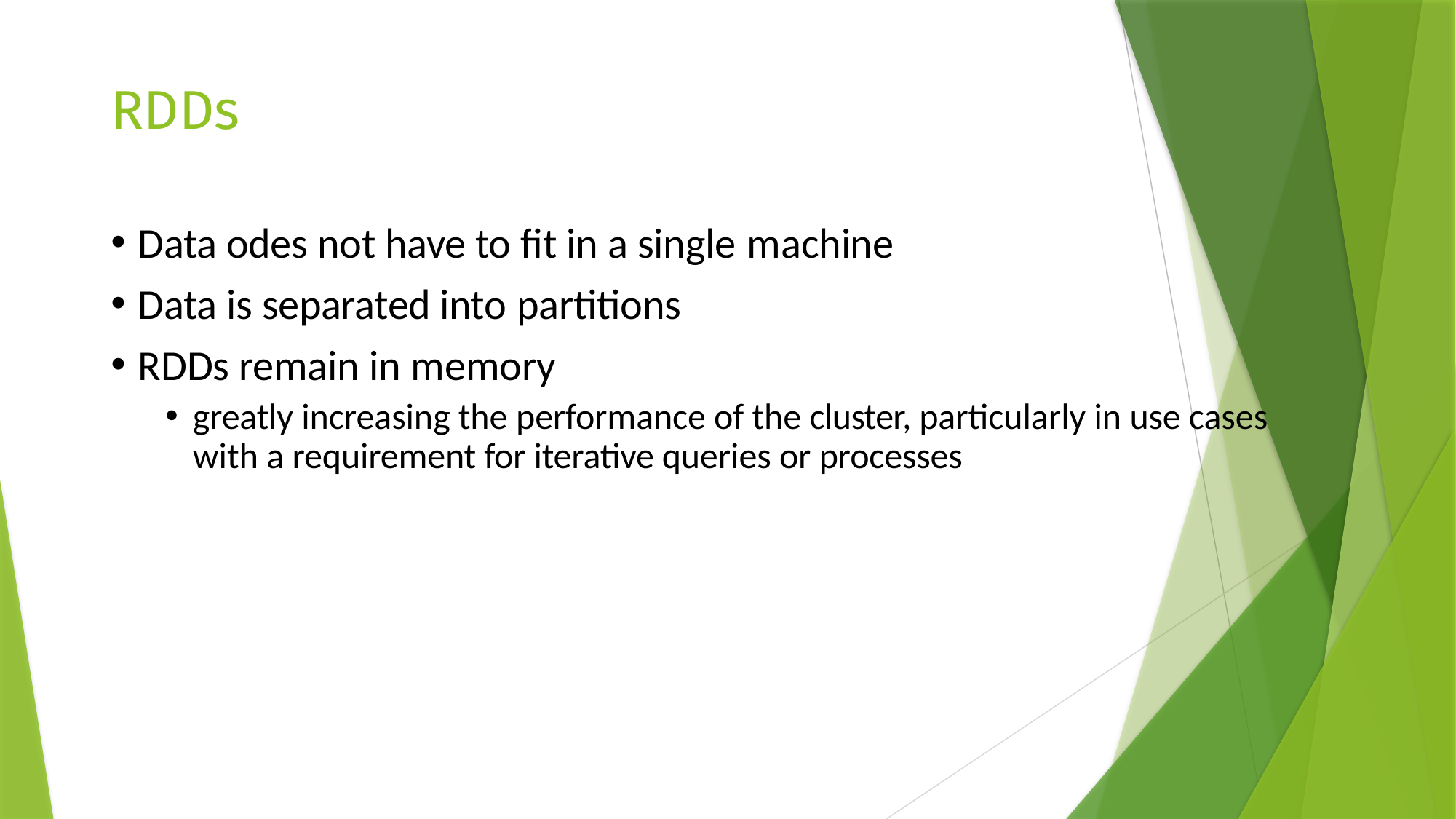

# RDDs
Data odes not have to fit in a single machine
Data is separated into partitions
RDDs remain in memory
greatly increasing the performance of the cluster, particularly in use cases  with a requirement for iterative queries or processes